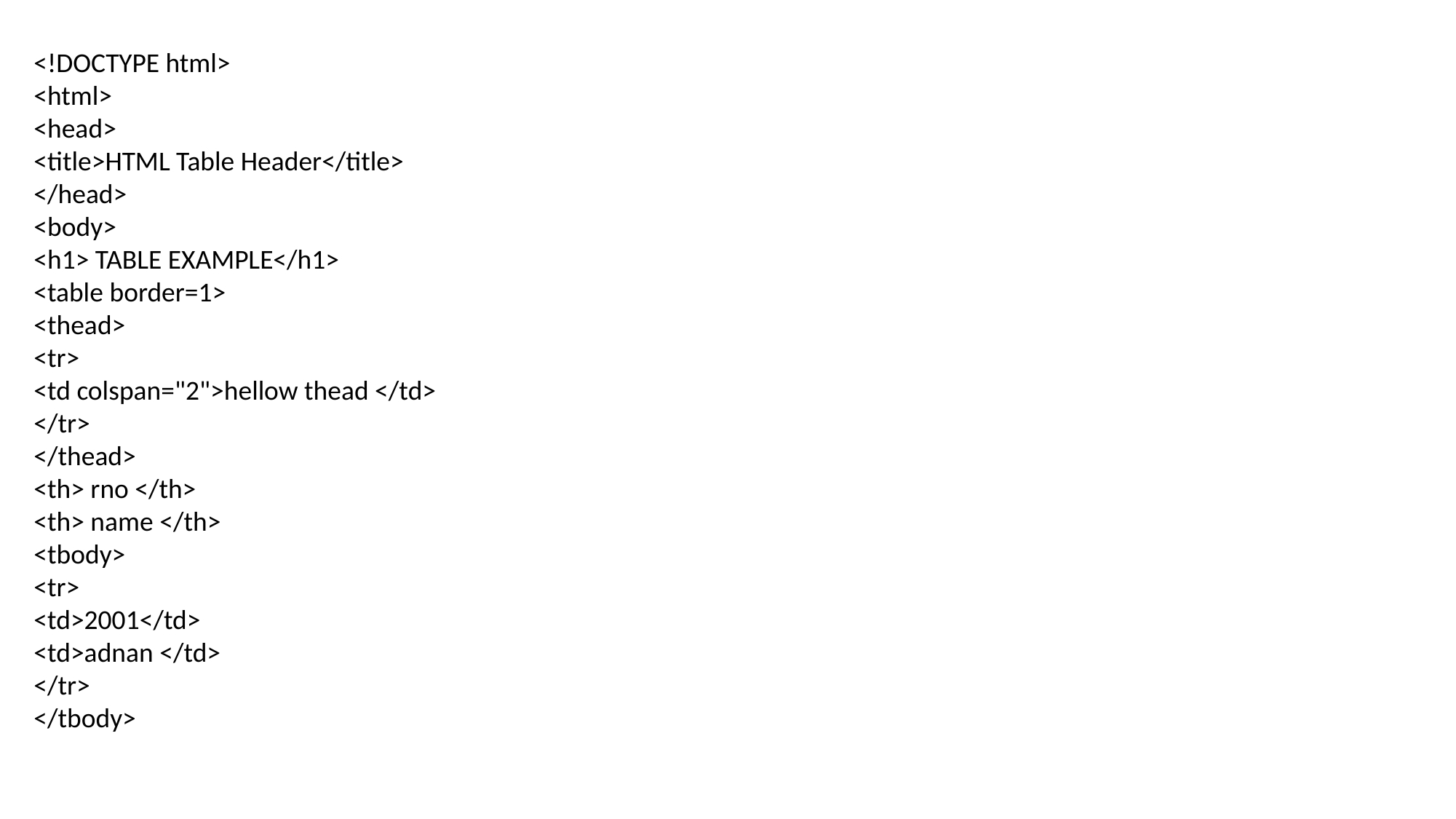

<!DOCTYPE html>
<html>
<head>
<title>HTML Table Header</title>
</head>
<body>
<h1> TABLE EXAMPLE</h1>
<table border=1>
<thead>
<tr>
<td colspan="2">hellow thead </td>
</tr>
</thead>
<th> rno </th>
<th> name </th>
<tbody>
<tr>
<td>2001</td>
<td>adnan </td>
</tr>
</tbody>